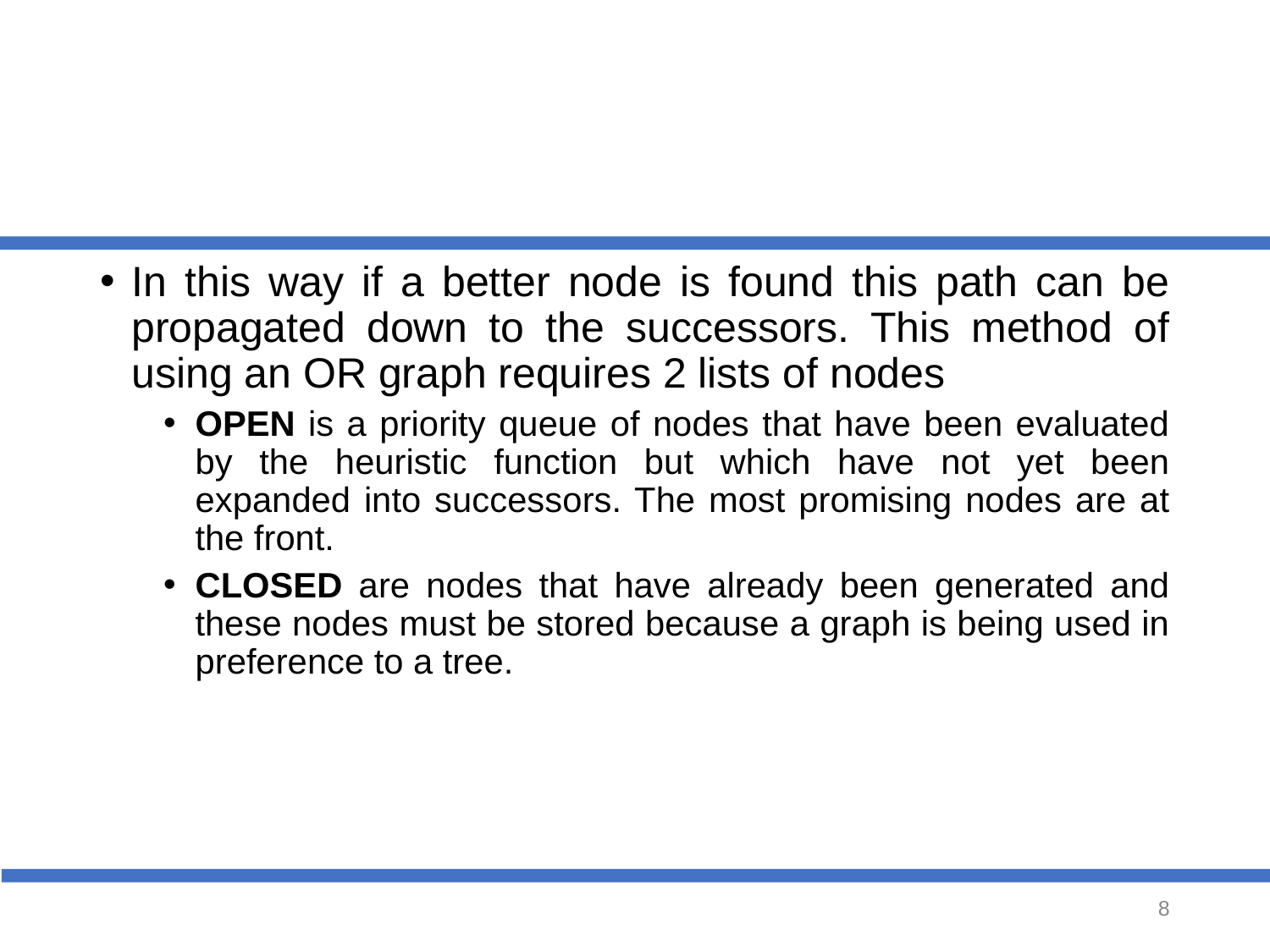

#
In this way if a better node is found this path can be propagated down to the successors. This method of using an OR graph requires 2 lists of nodes
OPEN is a priority queue of nodes that have been evaluated by the heuristic function but which have not yet been expanded into successors. The most promising nodes are at the front.
CLOSED are nodes that have already been generated and these nodes must be stored because a graph is being used in preference to a tree.

8